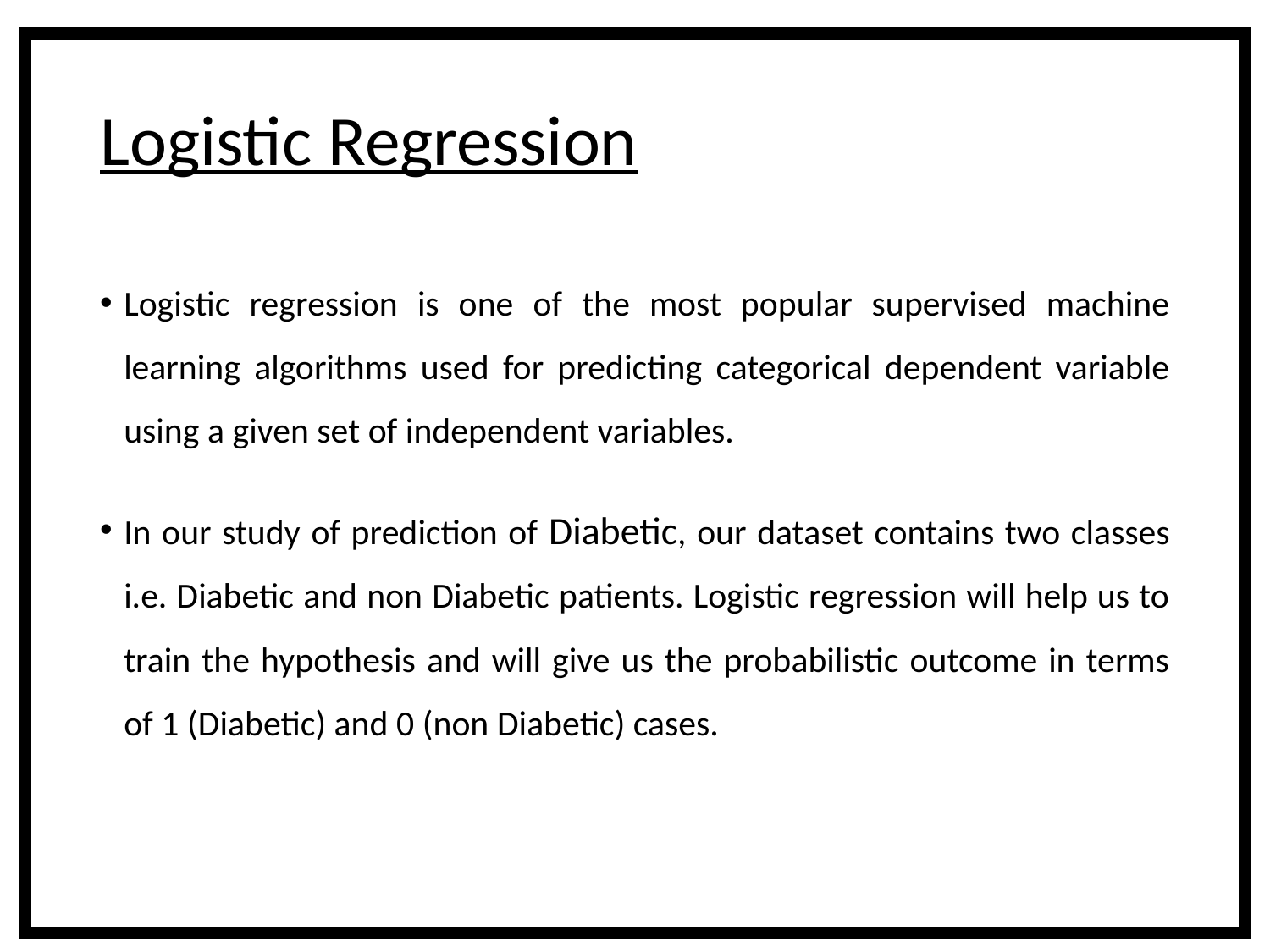

# Logistic Regression
Logistic regression is one of the most popular supervised machine learning algorithms used for predicting categorical dependent variable using a given set of independent variables.
In our study of prediction of Diabetic, our dataset contains two classes i.e. Diabetic and non Diabetic patients. Logistic regression will help us to train the hypothesis and will give us the probabilistic outcome in terms of 1 (Diabetic) and 0 (non Diabetic) cases.

9